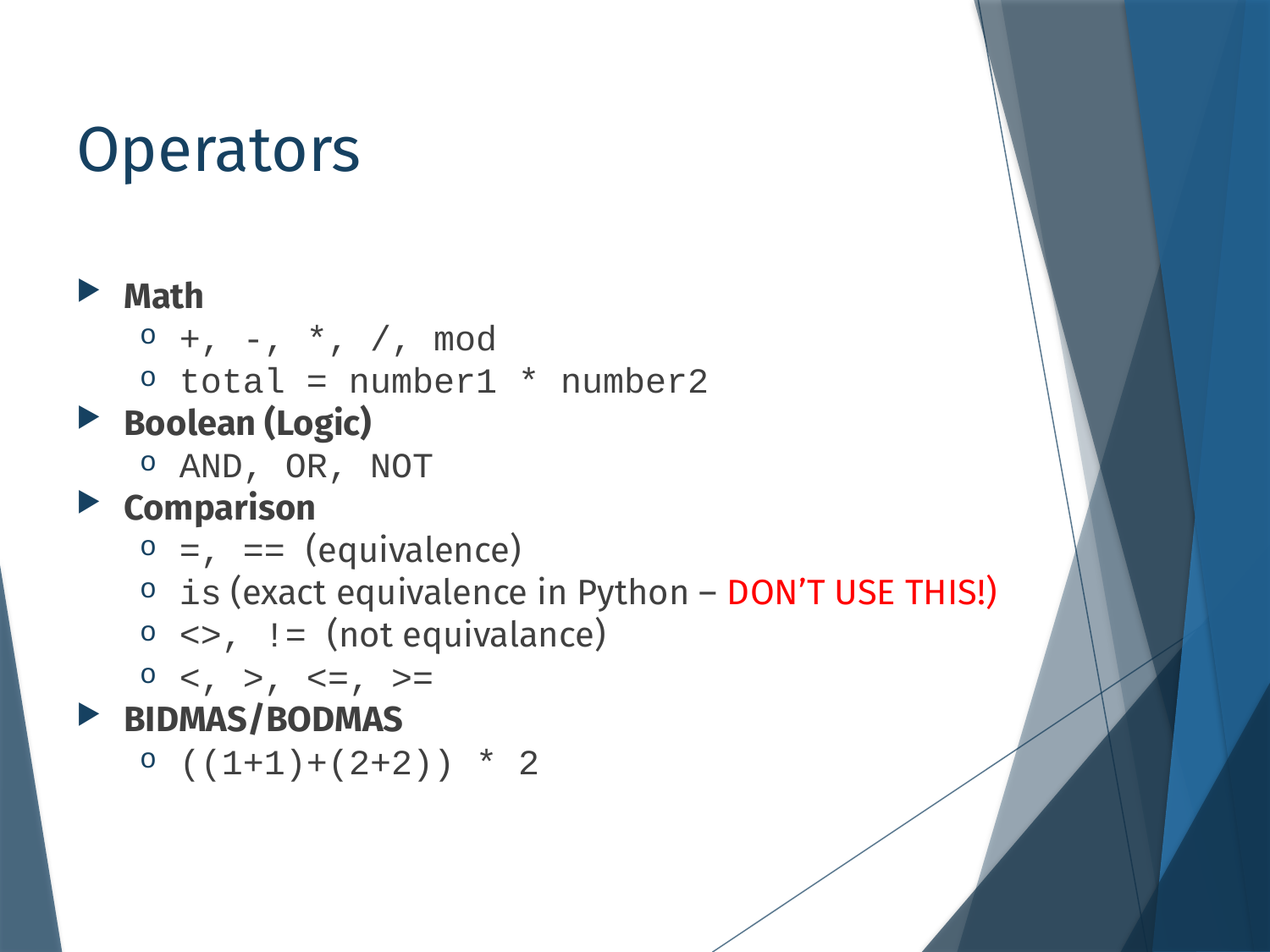

# Operators

Math
+, -, *, /, mod
total = number1 * number2
Boolean (Logic)
AND, OR, NOT
Comparison
=, == (equivalence)
is (exact equivalence in Python – DON’T USE THIS!)
<>, != (not equivalance)
<, >, <=, >=
BIDMAS/BODMAS
((1+1)+(2+2)) * 2